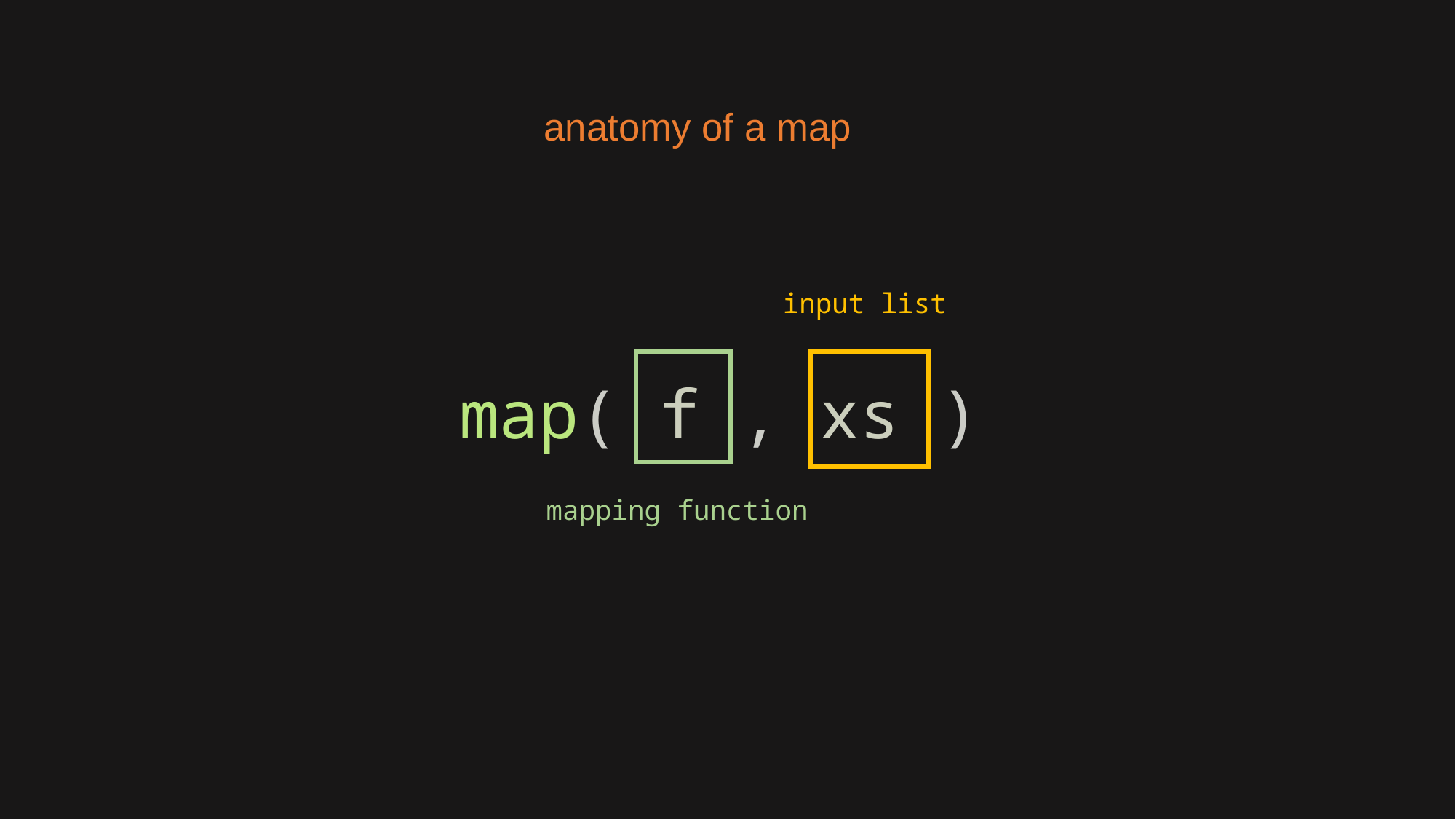

anatomy of a map
input list

map( f , xs )
mapping function